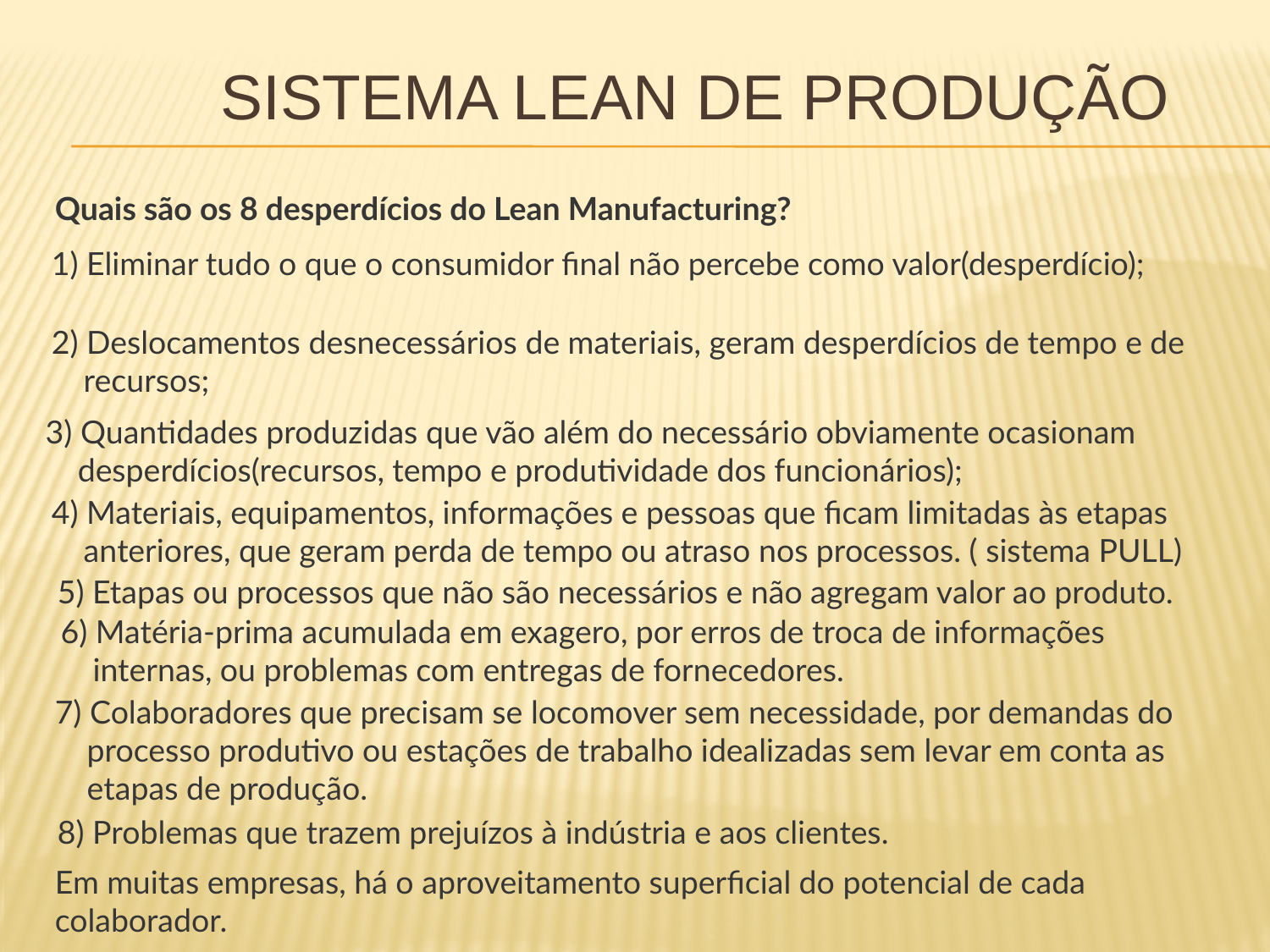

# Sistema lean de produção
Quais são os 8 desperdícios do Lean Manufacturing?
1) Eliminar tudo o que o consumidor final não percebe como valor(desperdício);
2) Deslocamentos desnecessários de materiais, geram desperdícios de tempo e de
    recursos;
3) Quantidades produzidas que vão além do necessário obviamente ocasionam
    desperdícios(recursos, tempo e produtividade dos funcionários);
4) Materiais, equipamentos, informações e pessoas que ficam limitadas às etapas
    anteriores, que geram perda de tempo ou atraso nos processos. ( sistema PULL)
5) Etapas ou processos que não são necessários e não agregam valor ao produto.
 6) Matéria-prima acumulada em exagero, por erros de troca de informações
     internas, ou problemas com entregas de fornecedores.
7) Colaboradores que precisam se locomover sem necessidade, por demandas do
    processo produtivo ou estações de trabalho idealizadas sem levar em conta as
    etapas de produção.
8) Problemas que trazem prejuízos à indústria e aos clientes.
Em muitas empresas, há o aproveitamento superficial do potencial de cada colaborador.